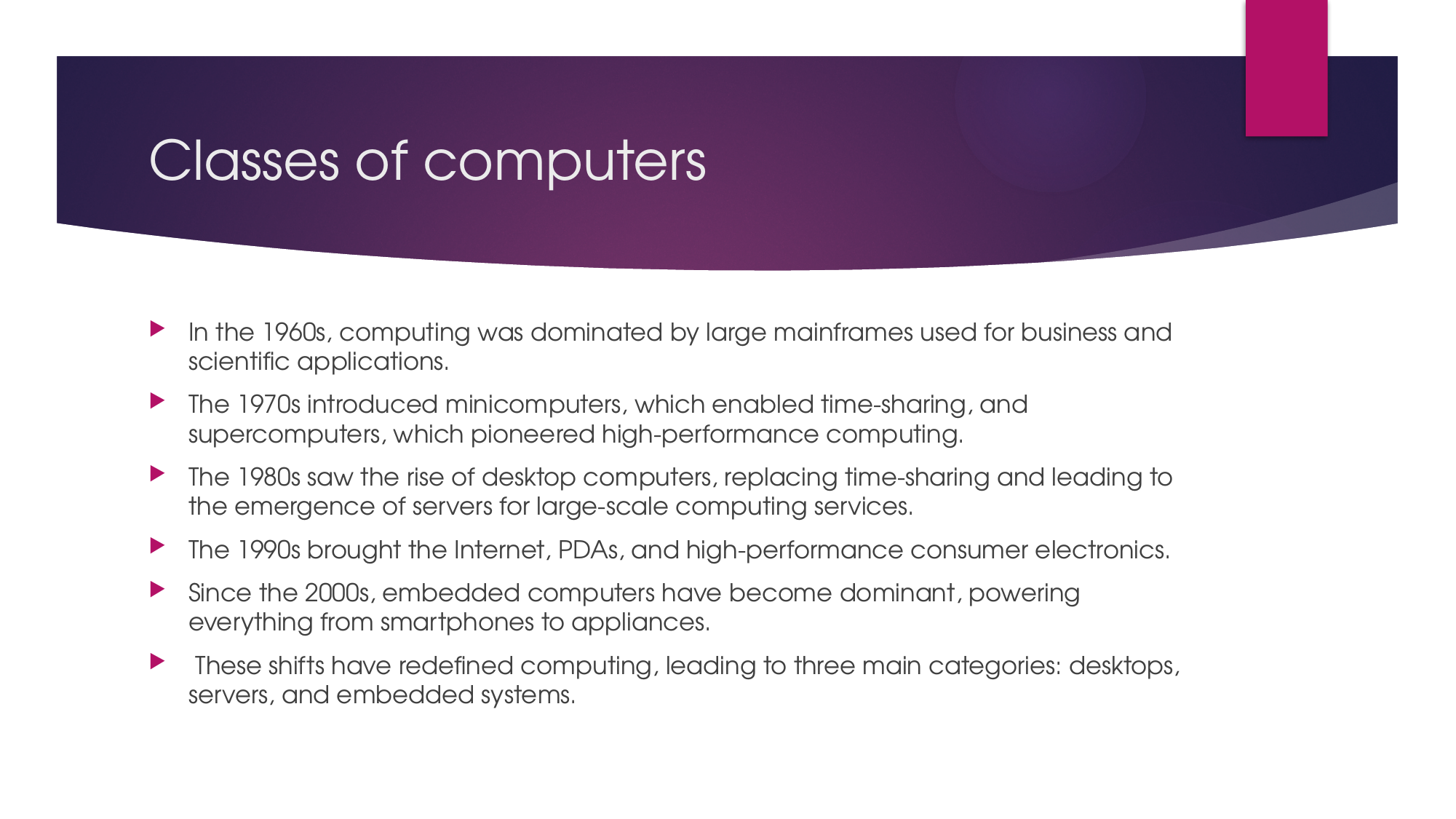

# Classes of computers
In the 1960s, computing was dominated by large mainframes used for business and scientific applications.
The 1970s introduced minicomputers, which enabled time-sharing, and supercomputers, which pioneered high-performance computing.
The 1980s saw the rise of desktop computers, replacing time-sharing and leading to the emergence of servers for large-scale computing services.
The 1990s brought the Internet, PDAs, and high-performance consumer electronics.
Since the 2000s, embedded computers have become dominant, powering everything from smartphones to appliances.
 These shifts have redefined computing, leading to three main categories: desktops, servers, and embedded systems.